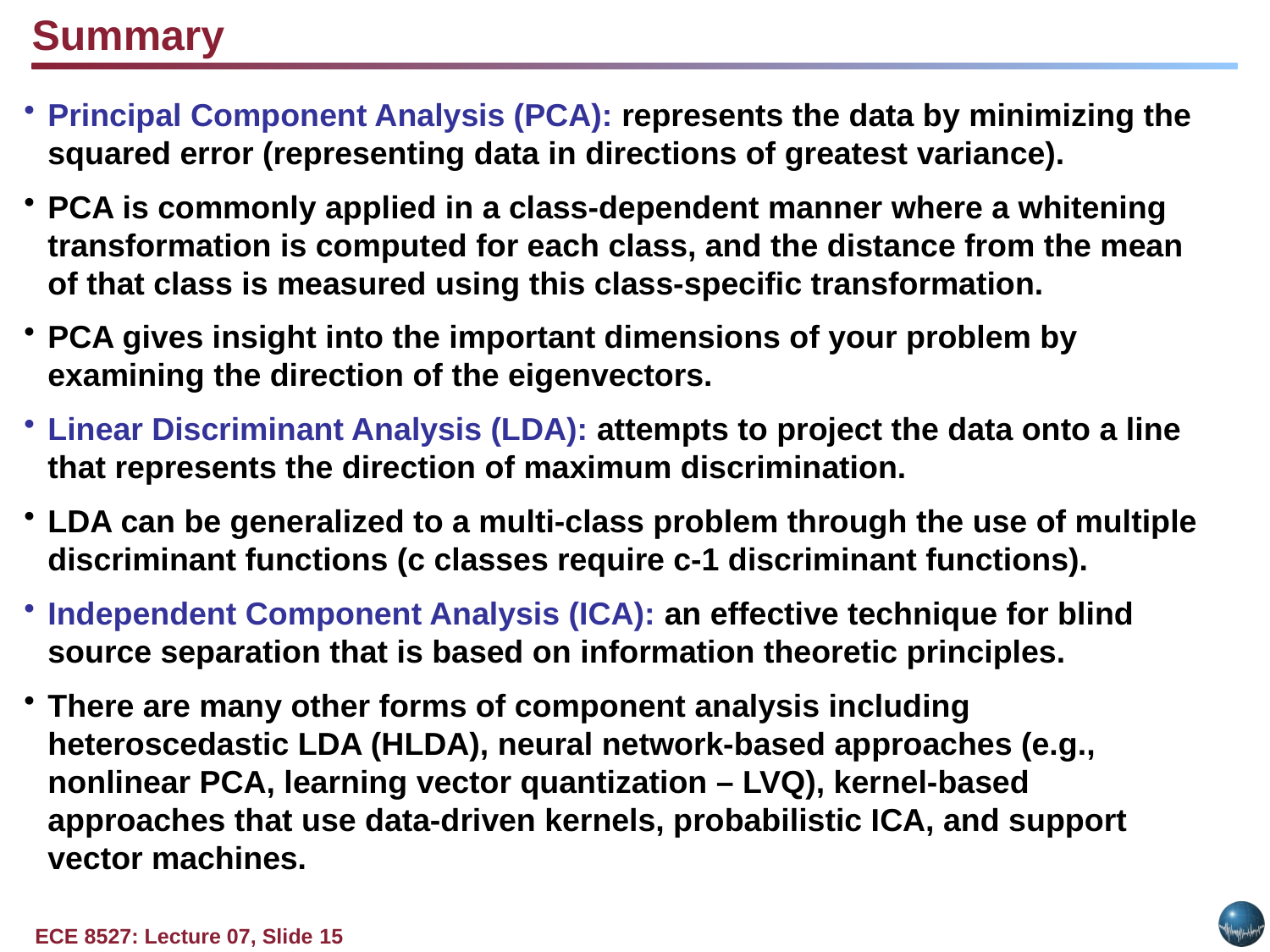

Summary
Principal Component Analysis (PCA): represents the data by minimizing the squared error (representing data in directions of greatest variance).
PCA is commonly applied in a class-dependent manner where a whitening transformation is computed for each class, and the distance from the mean of that class is measured using this class-specific transformation.
PCA gives insight into the important dimensions of your problem by examining the direction of the eigenvectors.
Linear Discriminant Analysis (LDA): attempts to project the data onto a line that represents the direction of maximum discrimination.
LDA can be generalized to a multi-class problem through the use of multiple discriminant functions (c classes require c-1 discriminant functions).
Independent Component Analysis (ICA): an effective technique for blind source separation that is based on information theoretic principles.
There are many other forms of component analysis including heteroscedastic LDA (HLDA), neural network-based approaches (e.g., nonlinear PCA, learning vector quantization – LVQ), kernel-based approaches that use data-driven kernels, probabilistic ICA, and support vector machines.